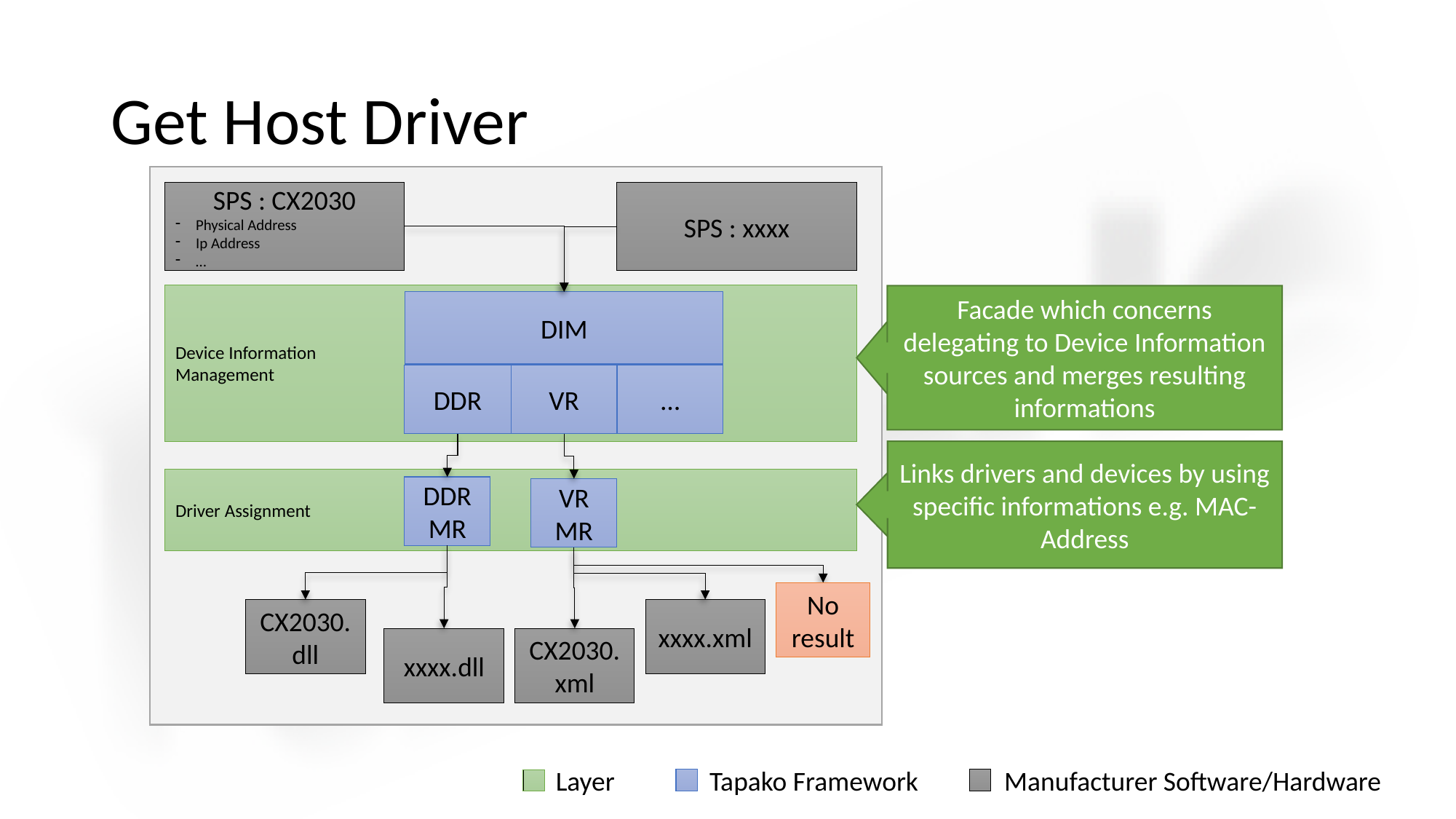

# Get Host Driver

SPS : CX2030
Physical Address
Ip Address
…
SPS : xxxx
Device Information
Management
Facade which concerns delegating to Device Information sources and merges resulting informations
DIM
DDR
VR
…
Links drivers and devices by using specific informations e.g. MAC-Address
Driver Assignment
DDR MR
VR MR
No result
CX2030.dll
xxxx.xml
xxxx.dll
CX2030.xml
Layer
Tapako Framework
Manufacturer Software/Hardware